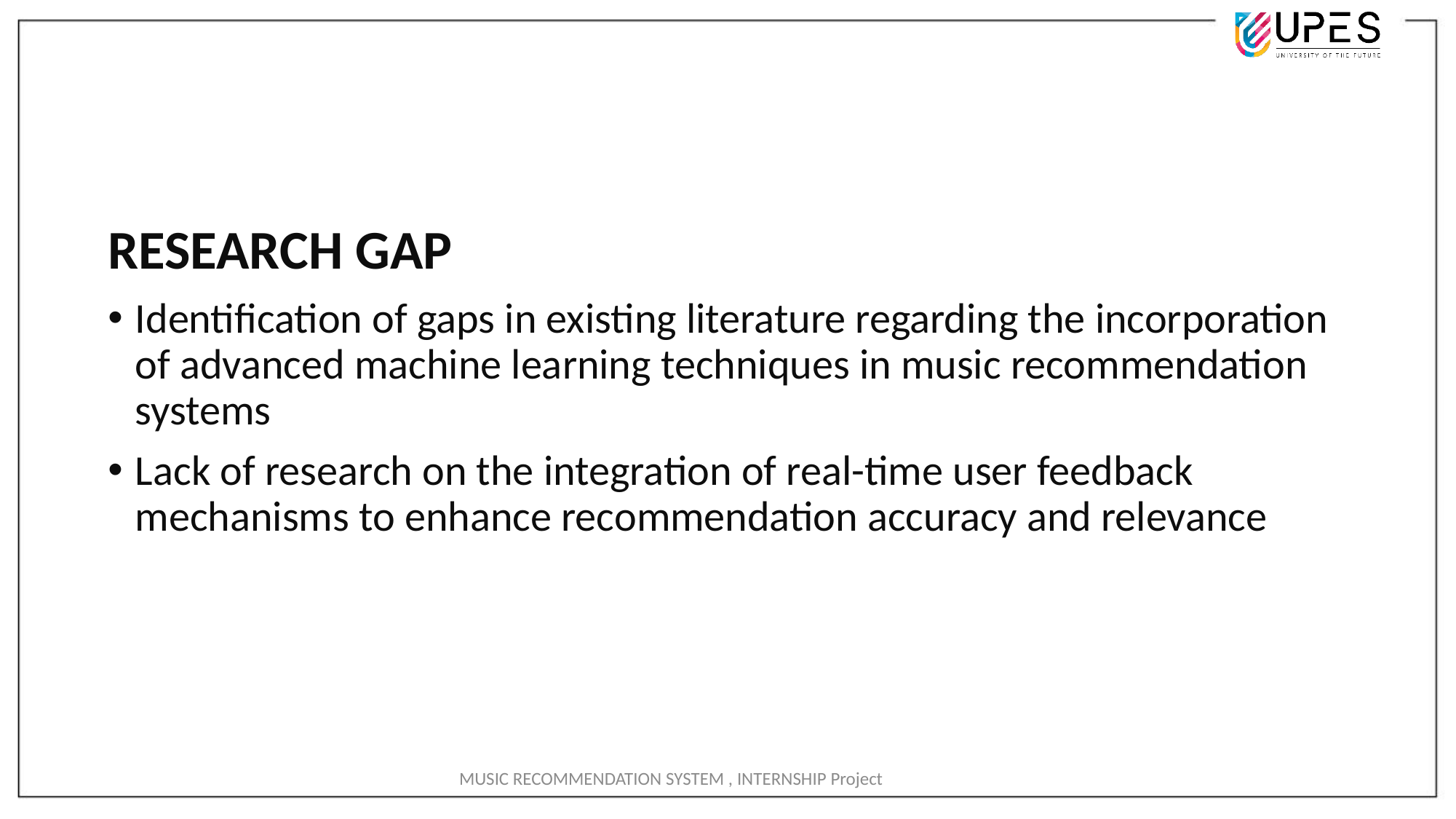

RESEARCH GAP
Identification of gaps in existing literature regarding the incorporation of advanced machine learning techniques in music recommendation systems
Lack of research on the integration of real-time user feedback mechanisms to enhance recommendation accuracy and relevance

MUSIC RECOMMENDATION SYSTEM , INTERNSHIP Project